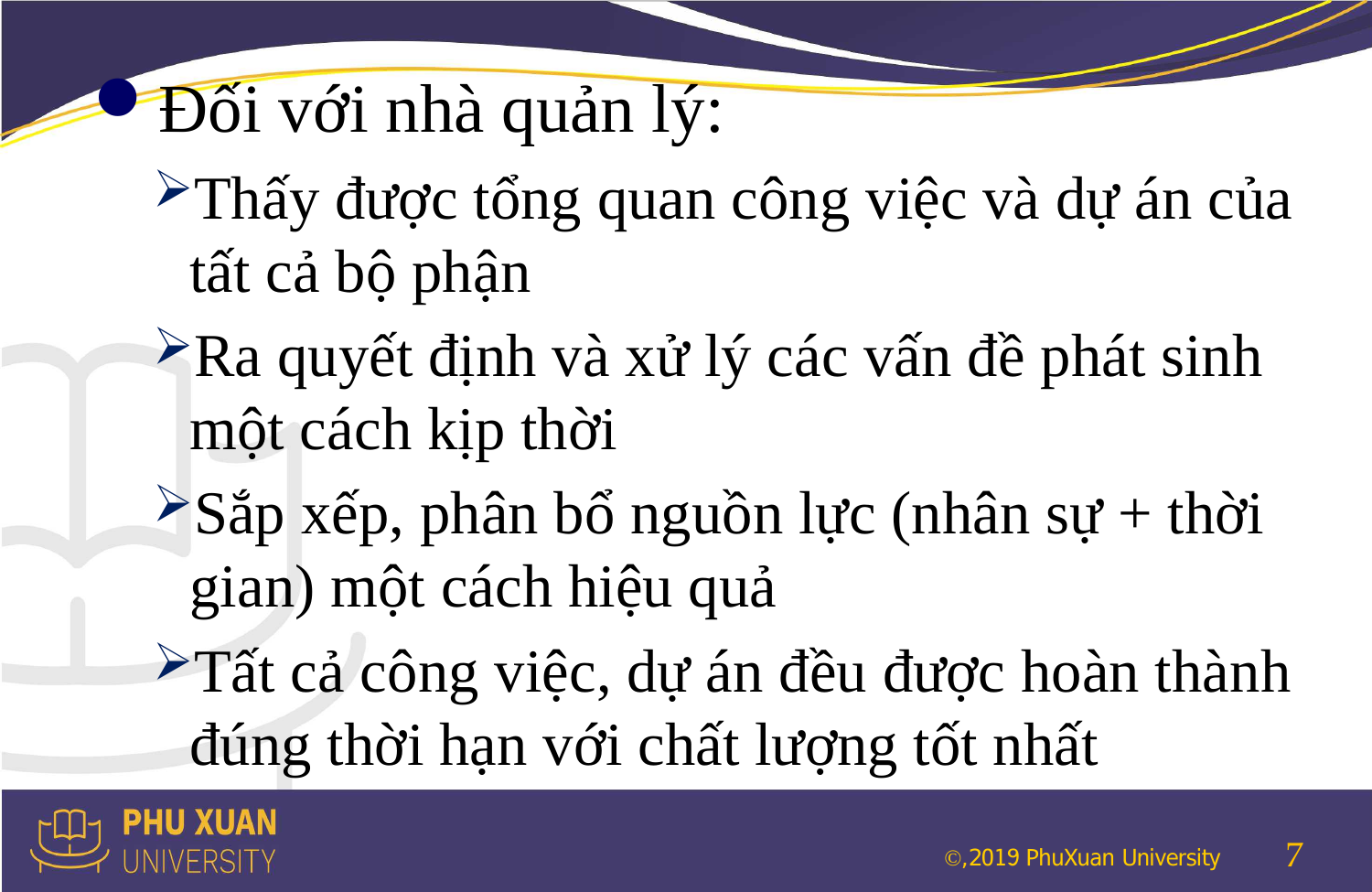

#
Đối với nhà quản lý:
Thấy được tổng quan công việc và dự án của tất cả bộ phận
Ra quyết định và xử lý các vấn đề phát sinh một cách kịp thời
Sắp xếp, phân bổ nguồn lực (nhân sự + thời gian) một cách hiệu quả
Tất cả công việc, dự án đều được hoàn thành đúng thời hạn với chất lượng tốt nhất

7